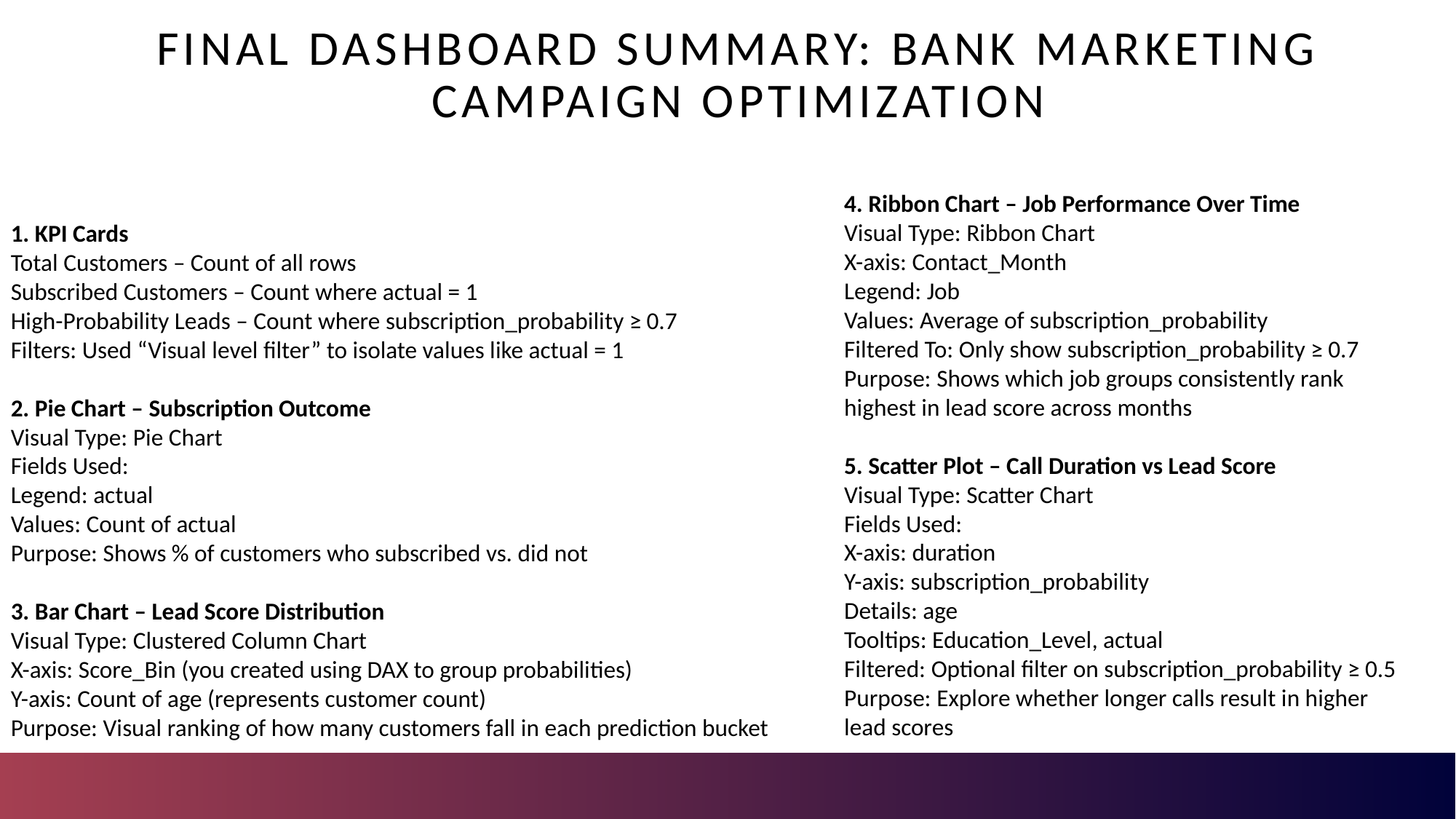

# Final Dashboard Summary: Bank Marketing Campaign Optimization
4. Ribbon Chart – Job Performance Over Time
Visual Type: Ribbon Chart
X-axis: Contact_Month
Legend: Job
Values: Average of subscription_probability
Filtered To: Only show subscription_probability ≥ 0.7
Purpose: Shows which job groups consistently rank highest in lead score across months

5. Scatter Plot – Call Duration vs Lead Score
Visual Type: Scatter Chart
Fields Used:
X-axis: duration
Y-axis: subscription_probability
Details: age
Tooltips: Education_Level, actual
Filtered: Optional filter on subscription_probability ≥ 0.5
Purpose: Explore whether longer calls result in higher lead scores
1. KPI Cards
Total Customers – Count of all rows
Subscribed Customers – Count where actual = 1
High-Probability Leads – Count where subscription_probability ≥ 0.7
Filters: Used “Visual level filter” to isolate values like actual = 1

2. Pie Chart – Subscription Outcome
Visual Type: Pie Chart
Fields Used:
Legend: actual
Values: Count of actual
Purpose: Shows % of customers who subscribed vs. did not

3. Bar Chart – Lead Score Distribution
Visual Type: Clustered Column Chart
X-axis: Score_Bin (you created using DAX to group probabilities)
Y-axis: Count of age (represents customer count)
Purpose: Visual ranking of how many customers fall in each prediction bucket